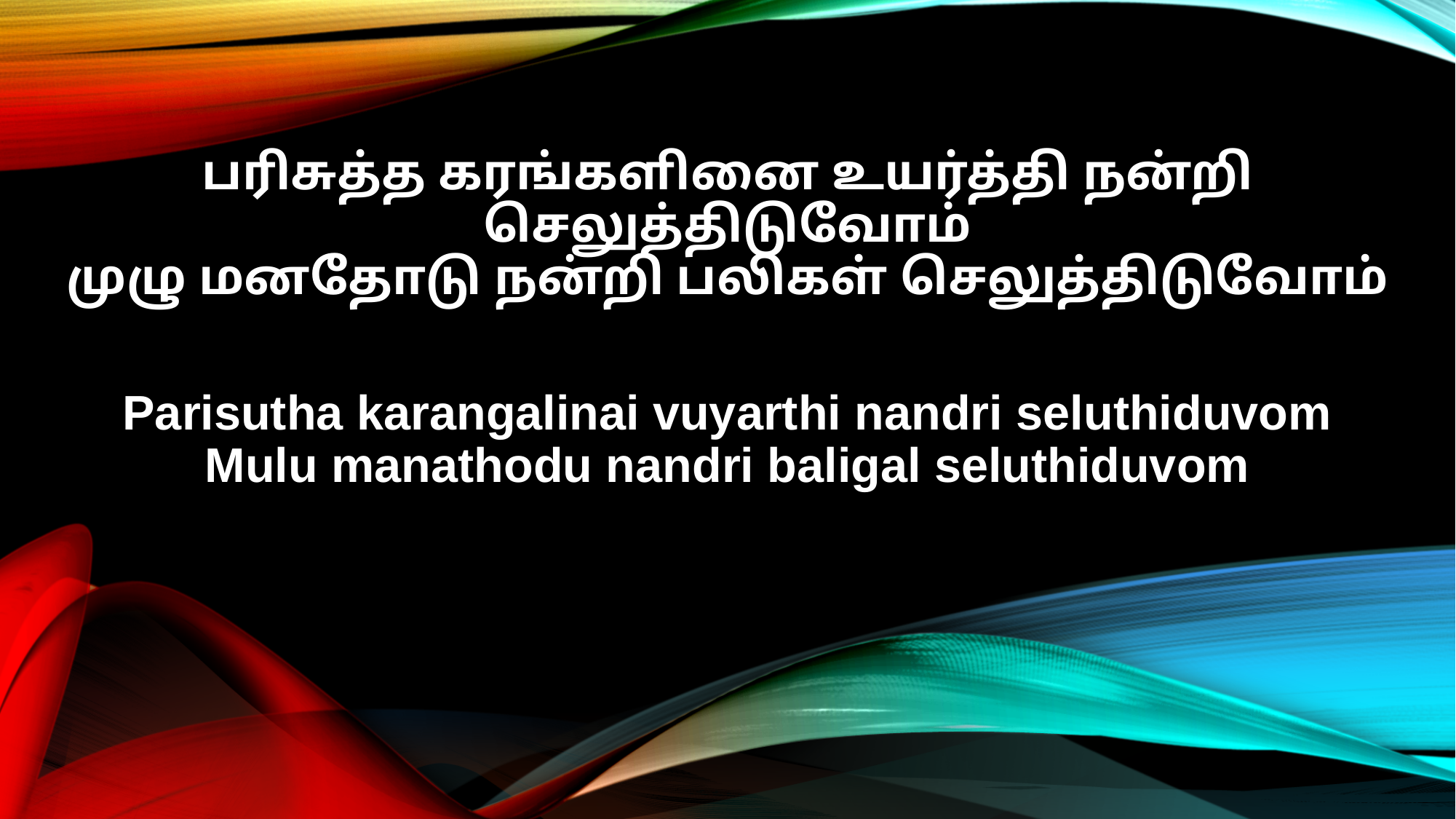

பரிசுத்த கரங்களினை உயர்த்தி நன்றி செலுத்திடுவோம்
முழு மனதோடு நன்றி பலிகள் செலுத்திடுவோம்

Parisutha karangalinai vuyarthi nandri seluthiduvom
Mulu manathodu nandri baligal seluthiduvom